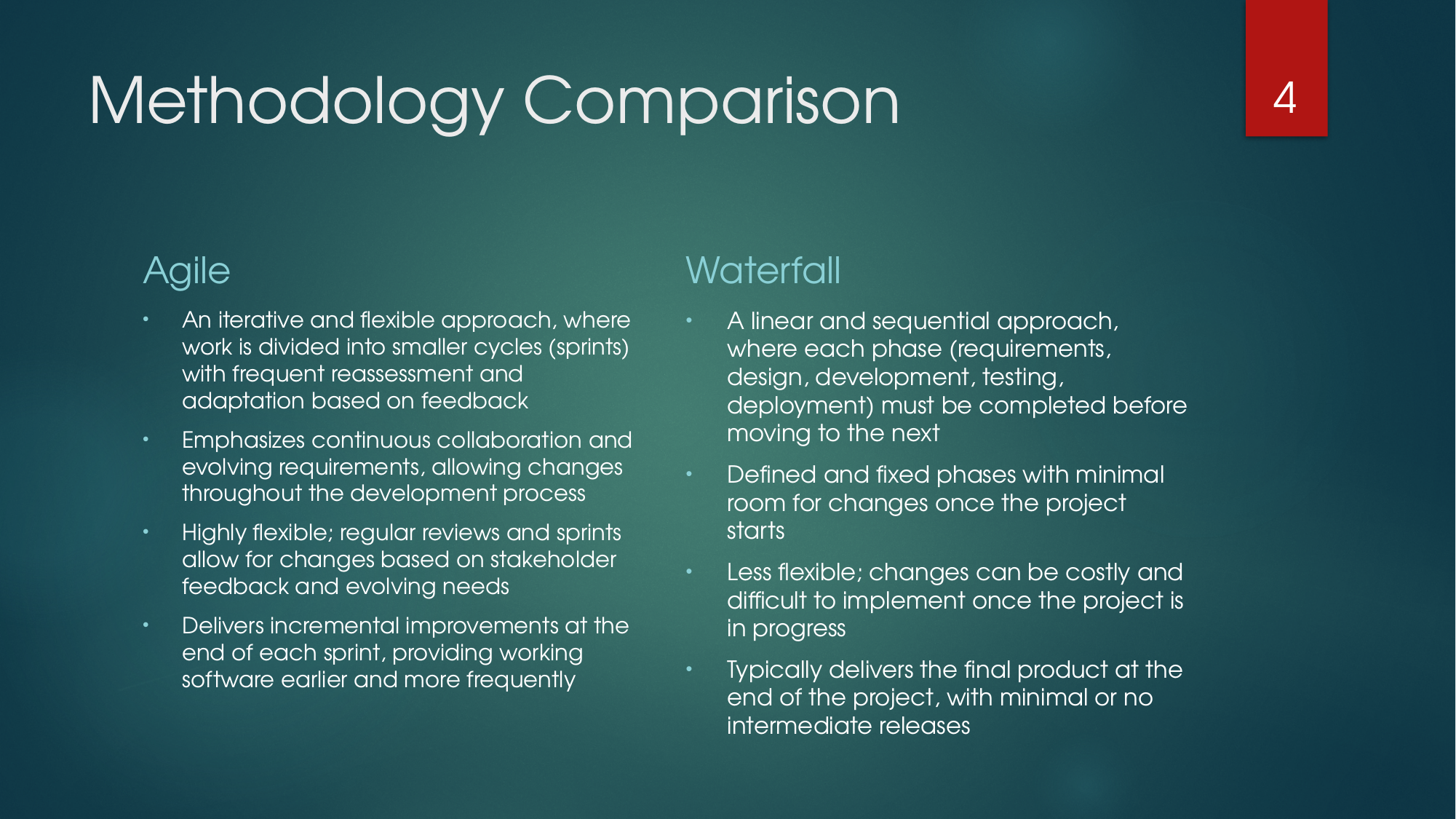

4
# Methodology Comparison
Agile
Waterfall
An iterative and flexible approach, where work is divided into smaller cycles (sprints) with frequent reassessment and adaptation based on feedback
Emphasizes continuous collaboration and evolving requirements, allowing changes throughout the development process
Highly flexible; regular reviews and sprints allow for changes based on stakeholder feedback and evolving needs
Delivers incremental improvements at the end of each sprint, providing working software earlier and more frequently
A linear and sequential approach, where each phase (requirements, design, development, testing, deployment) must be completed before moving to the next
Defined and fixed phases with minimal room for changes once the project starts
Less flexible; changes can be costly and difficult to implement once the project is in progress
Typically delivers the final product at the end of the project, with minimal or no intermediate releases